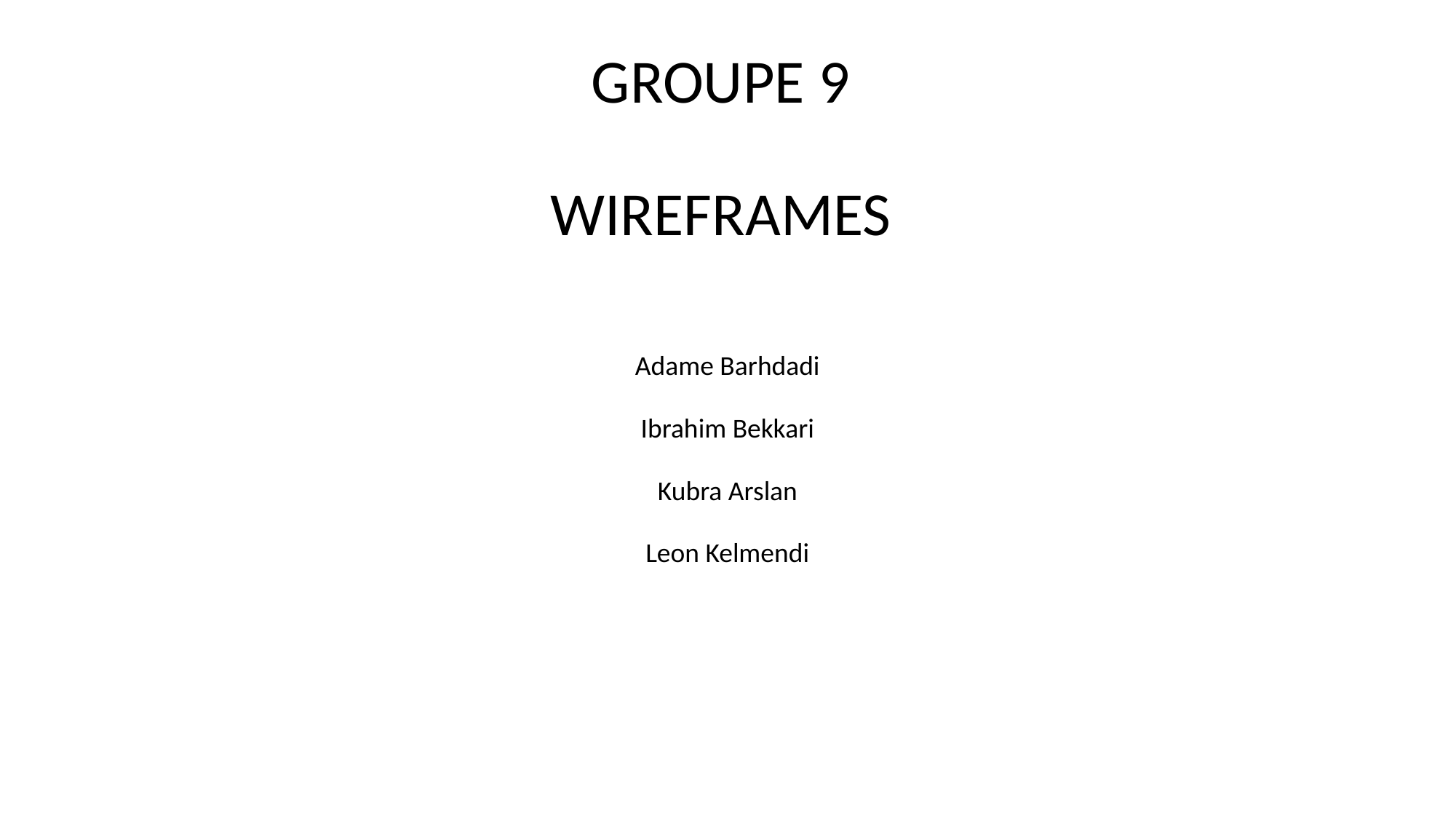

# GROUPE 9 WIREFRAMES

Adame Barhdadi
Ibrahim Bekkari
Kubra Arslan
Leon Kelmendi